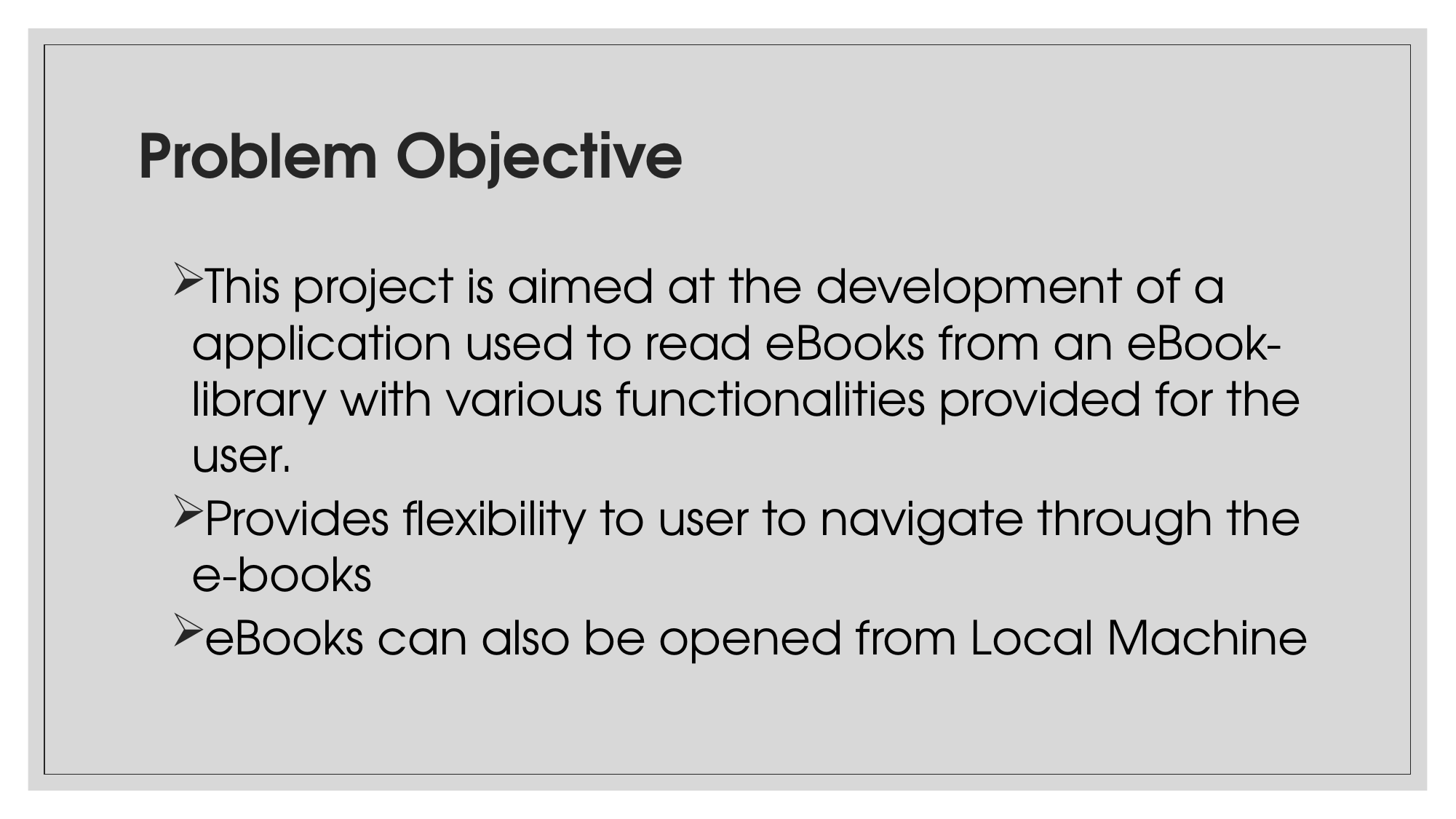

# Problem Objective
This project is aimed at the development of a application used to read eBooks from an eBook-library with various functionalities provided for the user.
Provides flexibility to user to navigate through the e-books
eBooks can also be opened from Local Machine